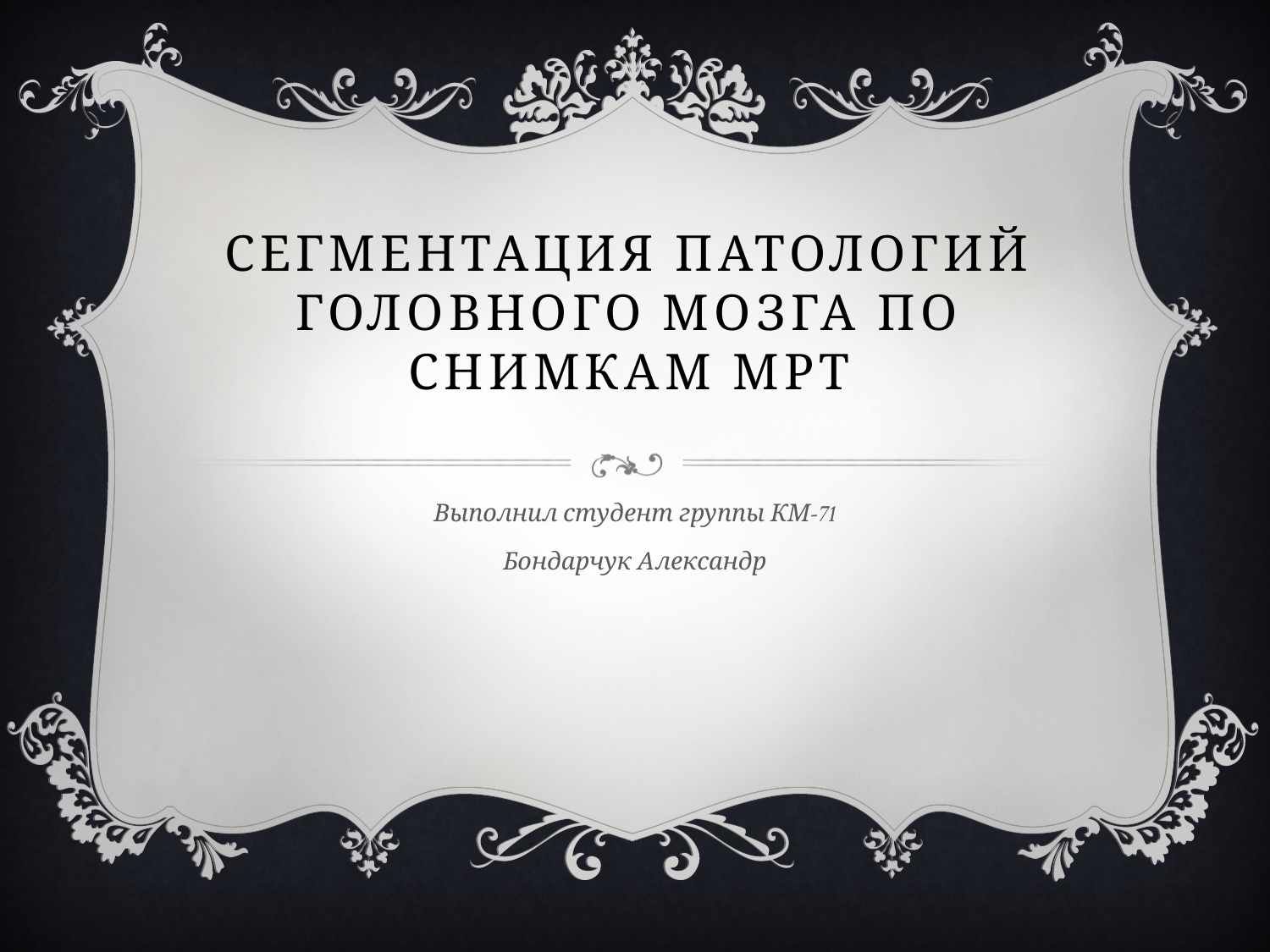

# Сегментация патологий головного мозга по снимкам МРТ
Выполнил студент группы КМ-71
Бондарчук Александр